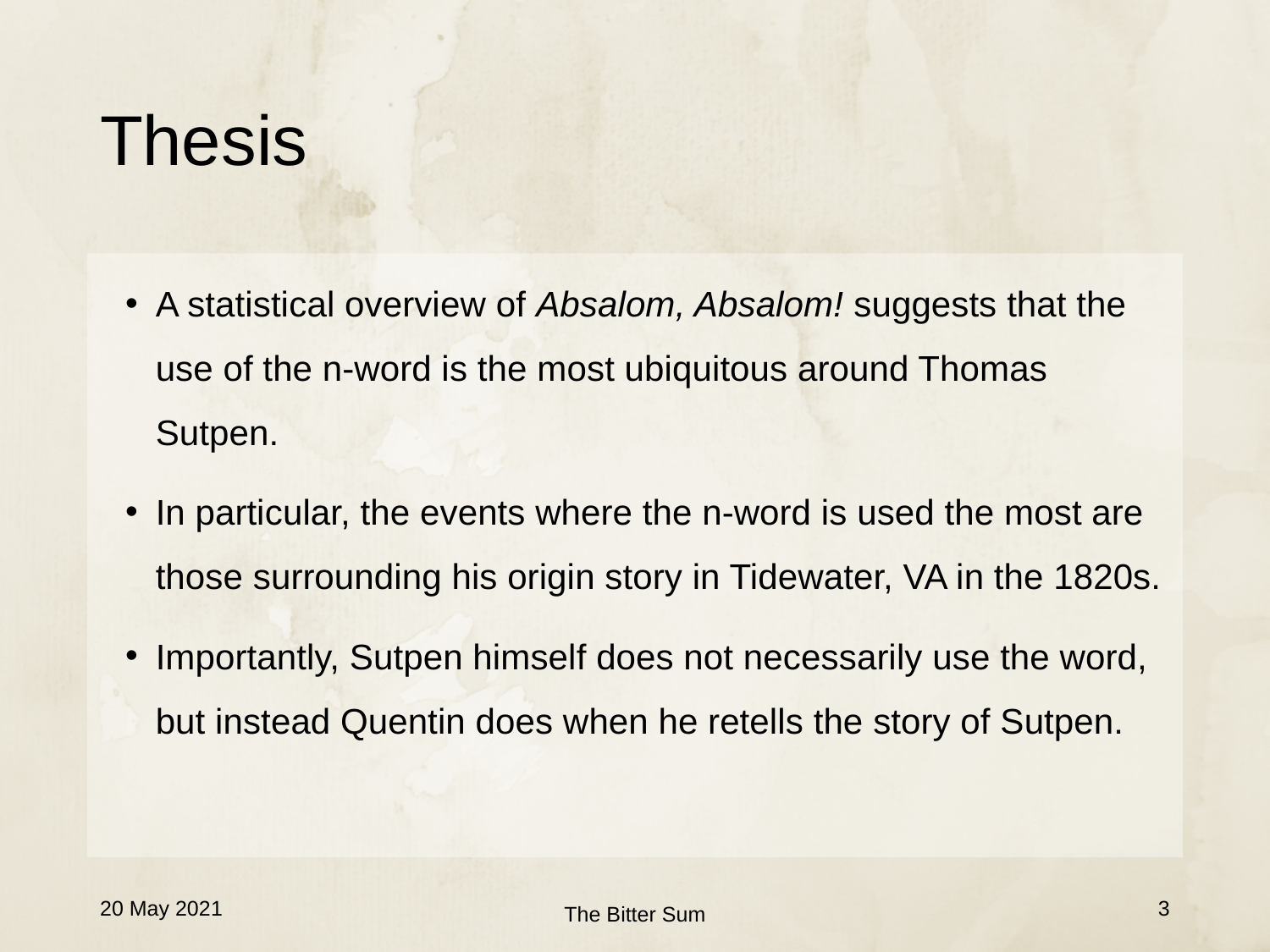

# Thesis
A statistical overview of Absalom, Absalom! suggests that the use of the n-word is the most ubiquitous around Thomas Sutpen.
In particular, the events where the n-word is used the most are those surrounding his origin story in Tidewater, VA in the 1820s.
Importantly, Sutpen himself does not necessarily use the word, but instead Quentin does when he retells the story of Sutpen.
20 May 2021
The Bitter Sum
3